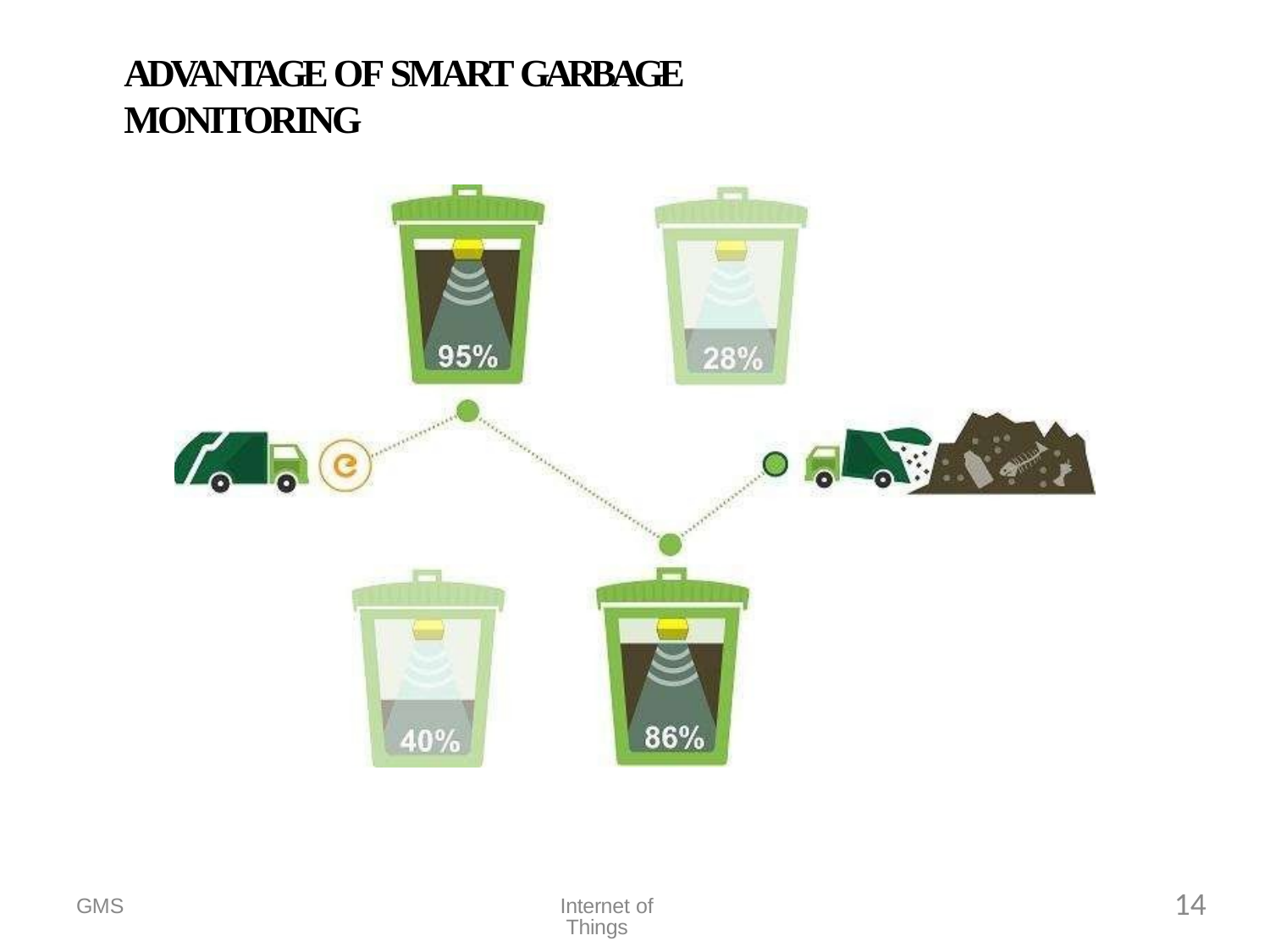

# ADVANTAGE OF SMART GARBAGE MONITORING

14
GMS
Internet of  Things